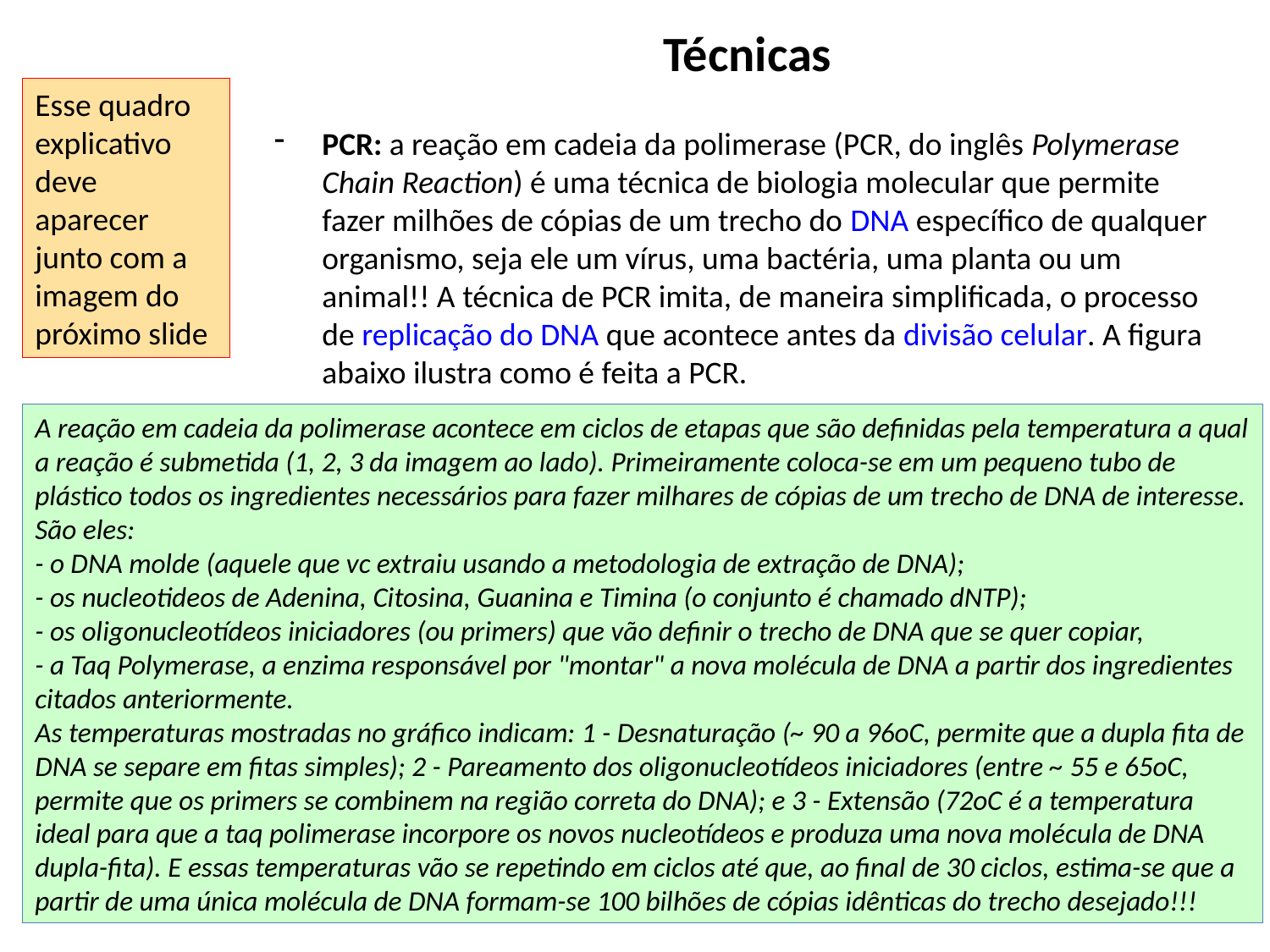

Técnicas

PCR: a reação em cadeia da polimerase (PCR, do inglês Polymerase Chain Reaction) é uma técnica de biologia molecular que permite fazer milhões de cópias de um trecho do DNA específico de qualquer organismo, seja ele um vírus, uma bactéria, uma planta ou um animal!! A técnica de PCR imita, de maneira simplificada, o processo de replicação do DNA que acontece antes da divisão celular. A figura abaixo ilustra como é feita a PCR.

Esse quadro explicativo deve aparecer junto com a imagem do próximo slide
A reação em cadeia da polimerase acontece em ciclos de etapas que são definidas pela temperatura a qual a reação é submetida (1, 2, 3 da imagem ao lado). Primeiramente coloca-se em um pequeno tubo de plástico todos os ingredientes necessários para fazer milhares de cópias de um trecho de DNA de interesse. São eles:
- o DNA molde (aquele que vc extraiu usando a metodologia de extração de DNA);
- os nucleotideos de Adenina, Citosina, Guanina e Timina (o conjunto é chamado dNTP);
- os oligonucleotídeos iniciadores (ou primers) que vão definir o trecho de DNA que se quer copiar,
- a Taq Polymerase, a enzima responsável por "montar" a nova molécula de DNA a partir dos ingredientes citados anteriormente.
As temperaturas mostradas no gráfico indicam: 1 - Desnaturação (~ 90 a 96oC, permite que a dupla fita de DNA se separe em fitas simples); 2 - Pareamento dos oligonucleotídeos iniciadores (entre ~ 55 e 65oC, permite que os primers se combinem na região correta do DNA); e 3 - Extensão (72oC é a temperatura ideal para que a taq polimerase incorpore os novos nucleotídeos e produza uma nova molécula de DNA dupla-fita). E essas temperaturas vão se repetindo em ciclos até que, ao final de 30 ciclos, estima-se que a partir de uma única molécula de DNA formam-se 100 bilhões de cópias idênticas do trecho desejado!!!